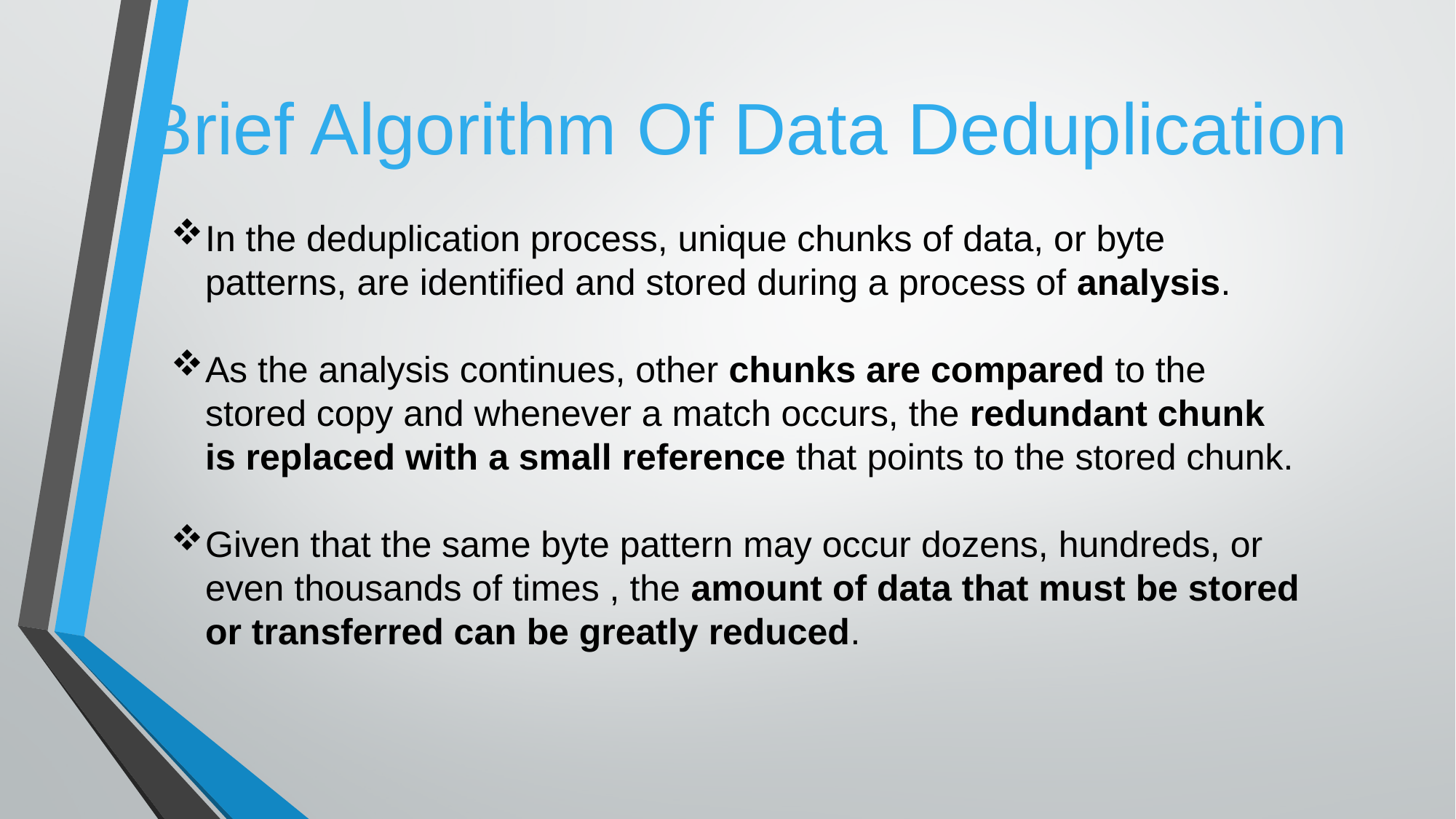

# Brief Algorithm Of Data Deduplication
In the deduplication process, unique chunks of data, or byte patterns, are identified and stored during a process of analysis.

As the analysis continues, other chunks are compared to the stored copy and whenever a match occurs, the redundant chunk is replaced with a small reference that points to the stored chunk.

Given that the same byte pattern may occur dozens, hundreds, or even thousands of times , the amount of data that must be stored or transferred can be greatly reduced.